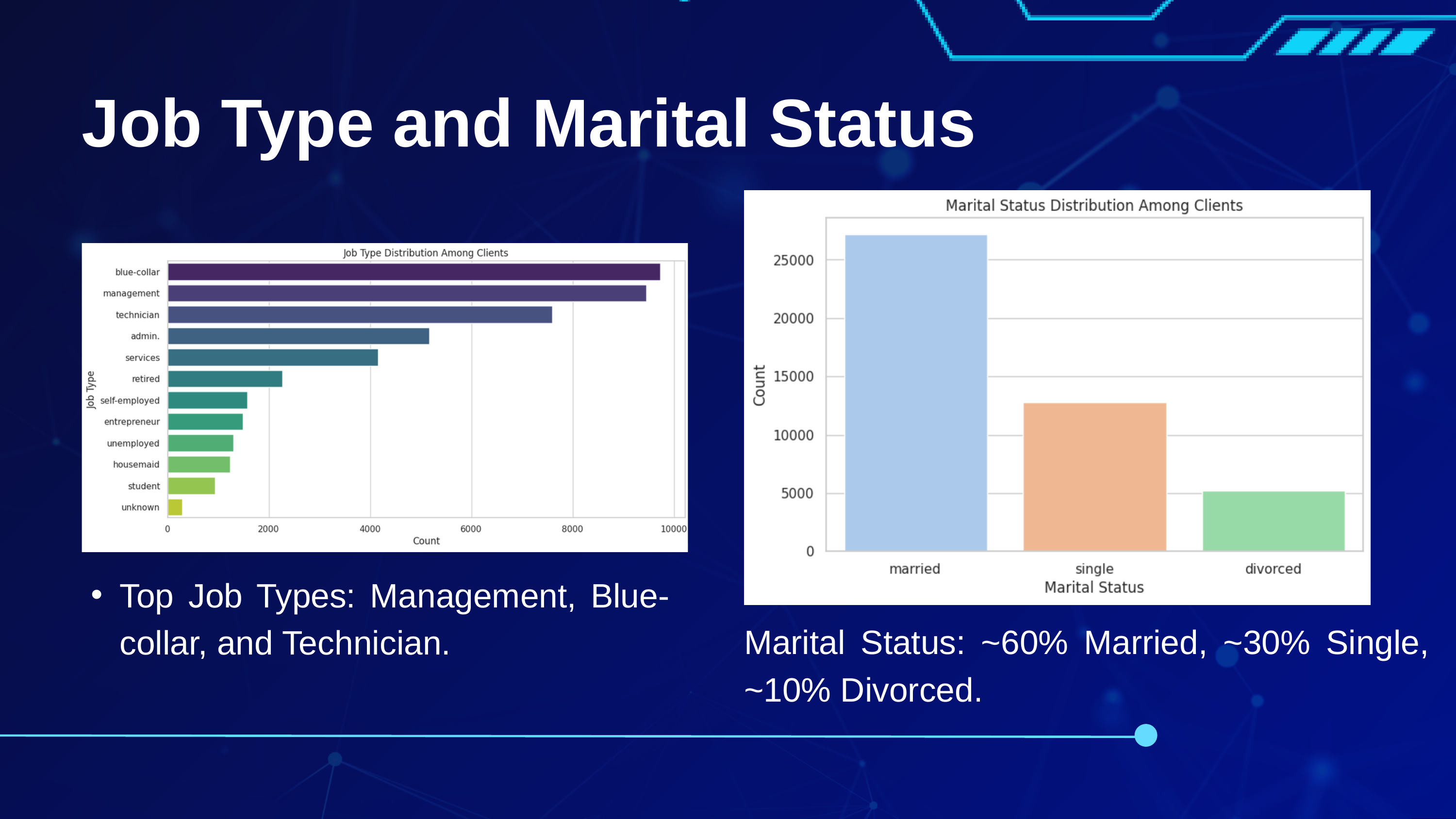

Job Type and Marital Status

Top Job Types: Management, Blue-collar, and Technician.

Marital Status: ~60% Married, ~30% Single, ~10% Divorced.